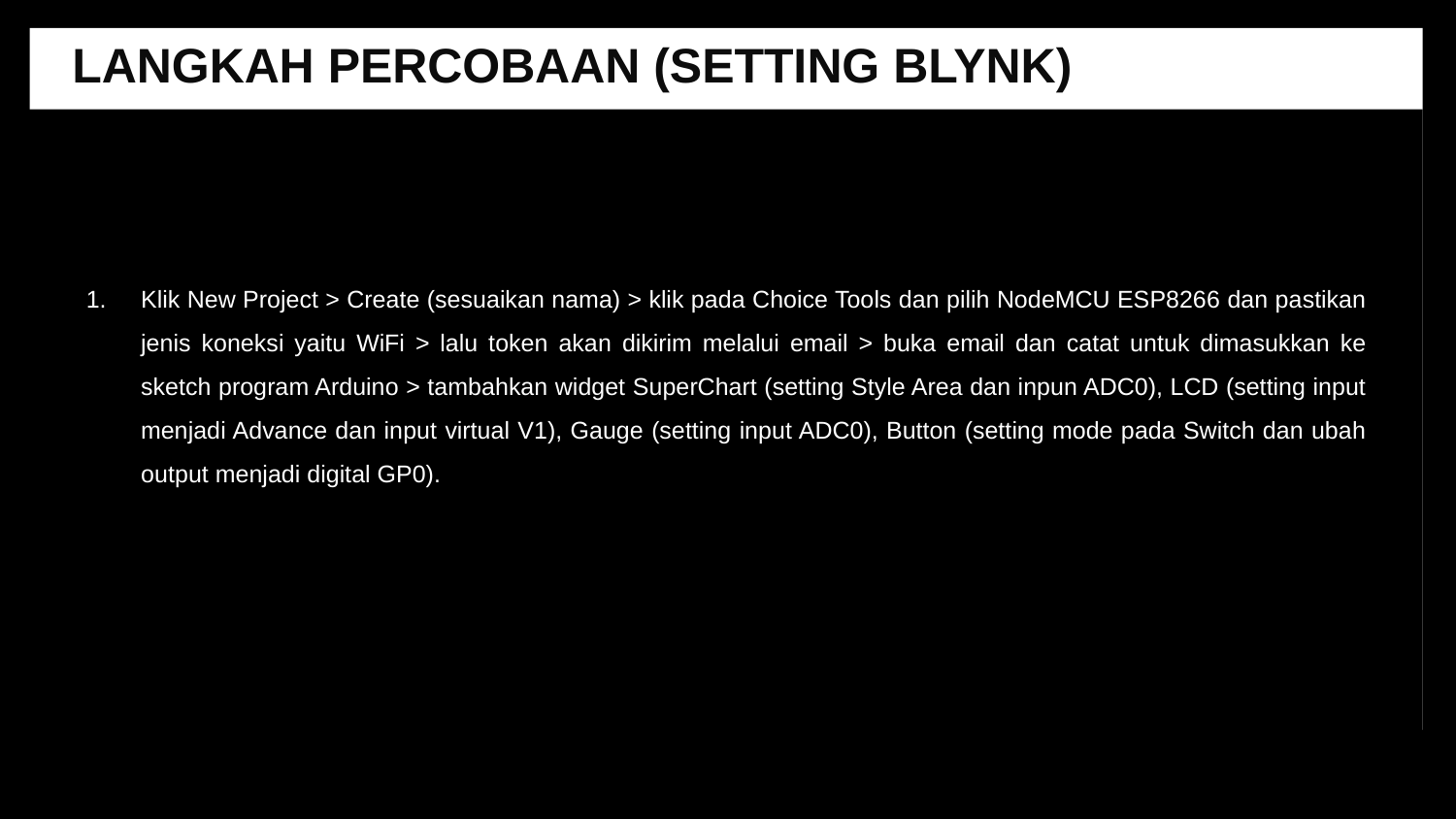

LANGKAH PERCOBAAN (SETTING BLYNK)

Klik New Project > Create (sesuaikan nama) > klik pada Choice Tools dan pilih NodeMCU ESP8266 dan pastikan jenis koneksi yaitu WiFi > lalu token akan dikirim melalui email > buka email dan catat untuk dimasukkan ke sketch program Arduino > tambahkan widget SuperChart (setting Style Area dan inpun ADC0), LCD (setting input menjadi Advance dan input virtual V1), Gauge (setting input ADC0), Button (setting mode pada Switch dan ubah output menjadi digital GP0).